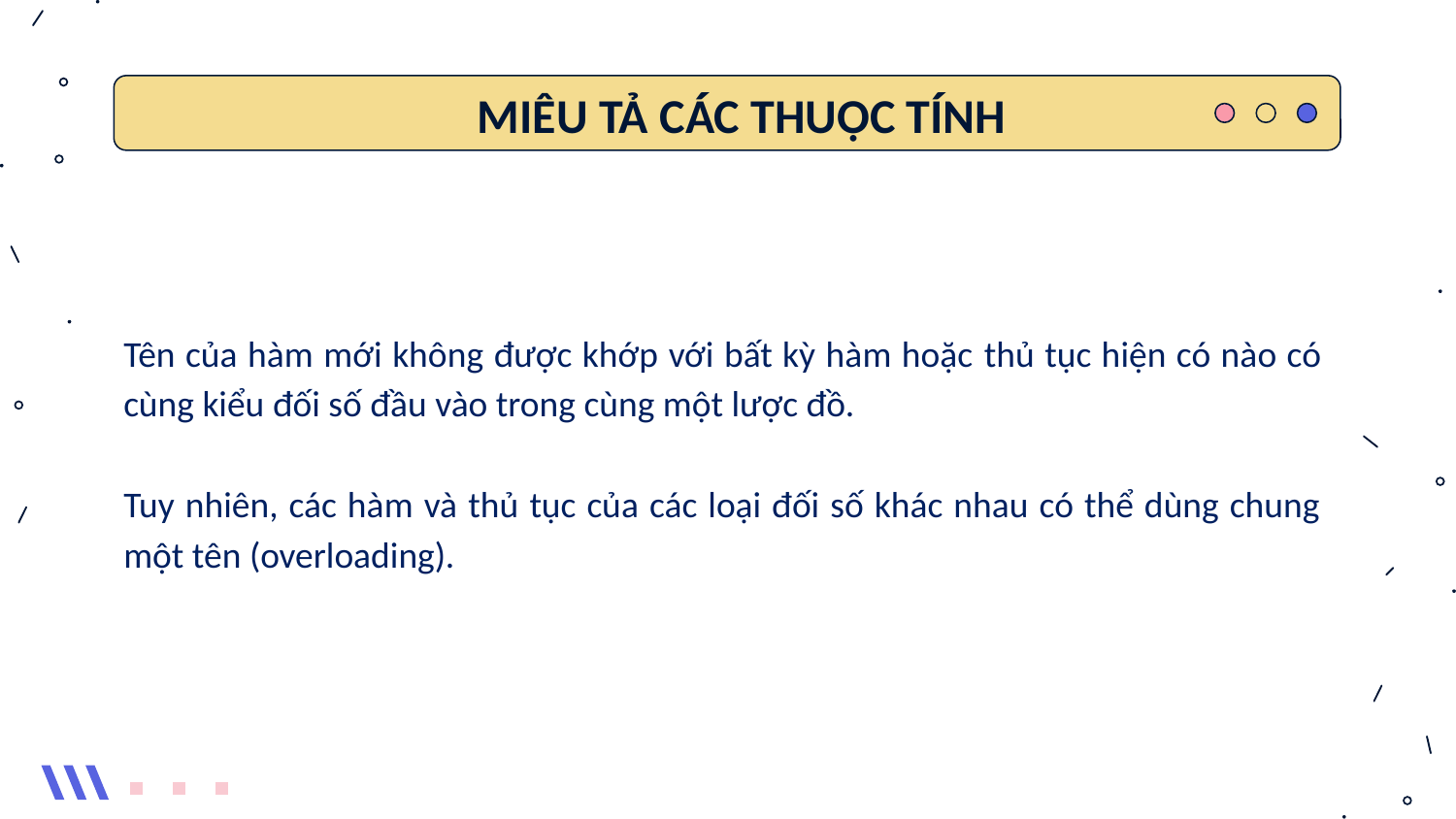

MIÊU TẢ CÁC THUỘC TÍNH

Tên của hàm mới không được khớp với bất kỳ hàm hoặc thủ tục hiện có nào có cùng kiểu đối số đầu vào trong cùng một lược đồ.

Tuy nhiên, các hàm và thủ tục của các loại đối số khác nhau có thể dùng chung một tên (overloading).